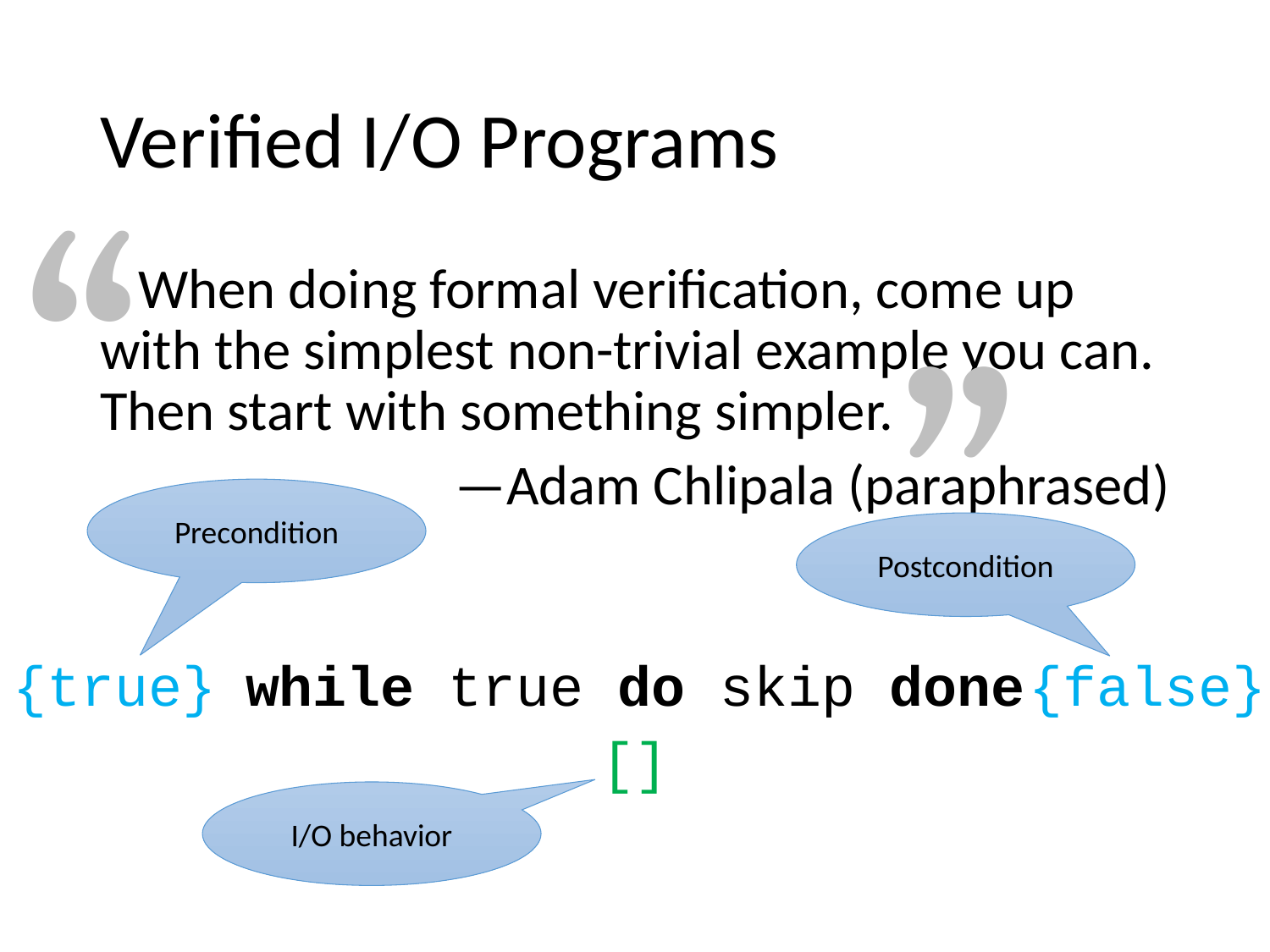

# Verified I/O Programs
“
   When doing formal verification, come up with the simplest non-trivial example you can.  Then start with something simpler.
—Adam Chlipala (paraphrased)
”
Precondition
Postcondition
{true}                        {false}
while true do skip done
[]
I/O behavior